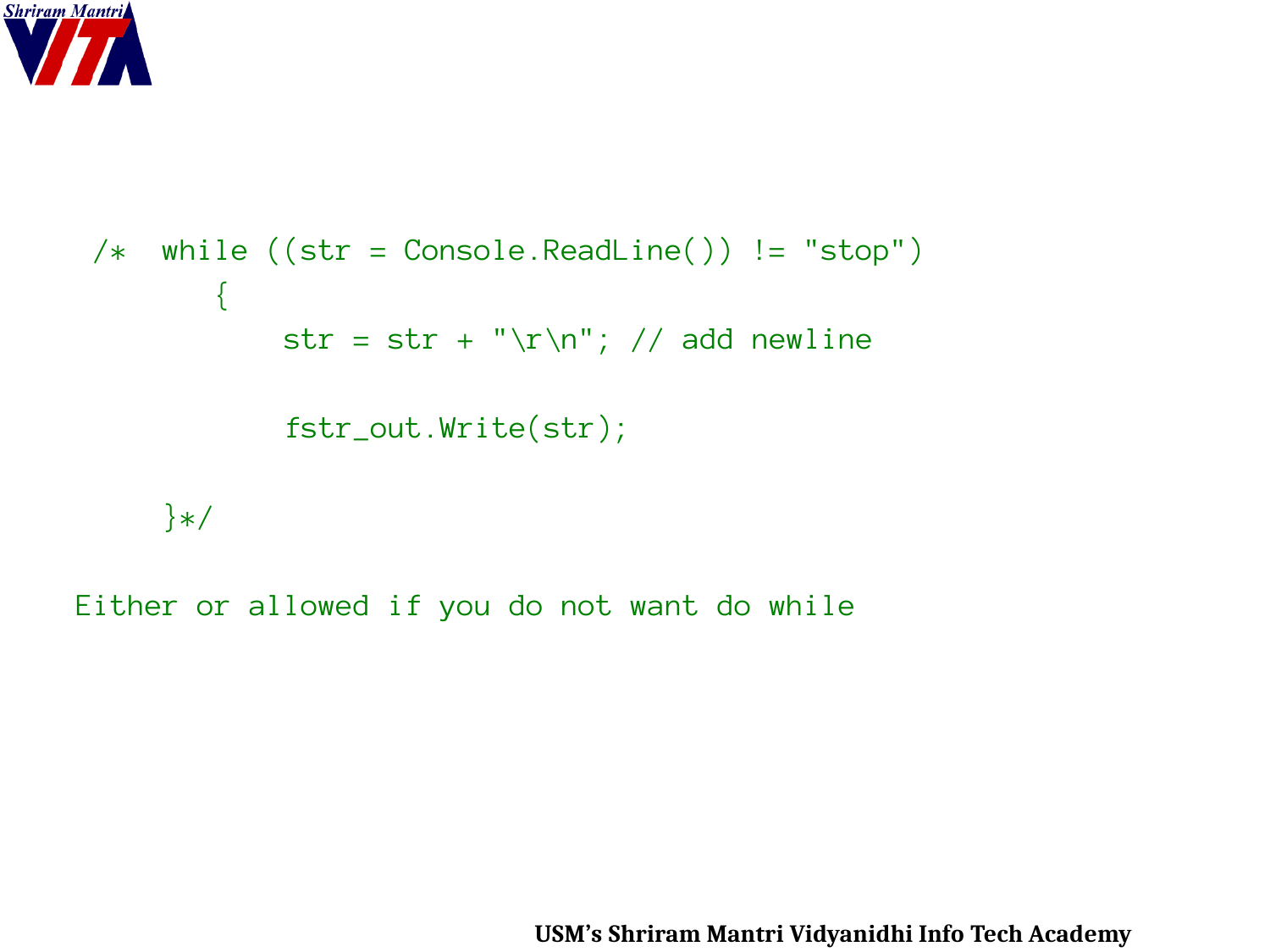

#
 /*  while ((str = Console.ReadLine()) != "stop")
        {
            str = str + "\r\n"; // add newline

            fstr_out.Write(str);

     }*/

Either or allowed if you do not want do while